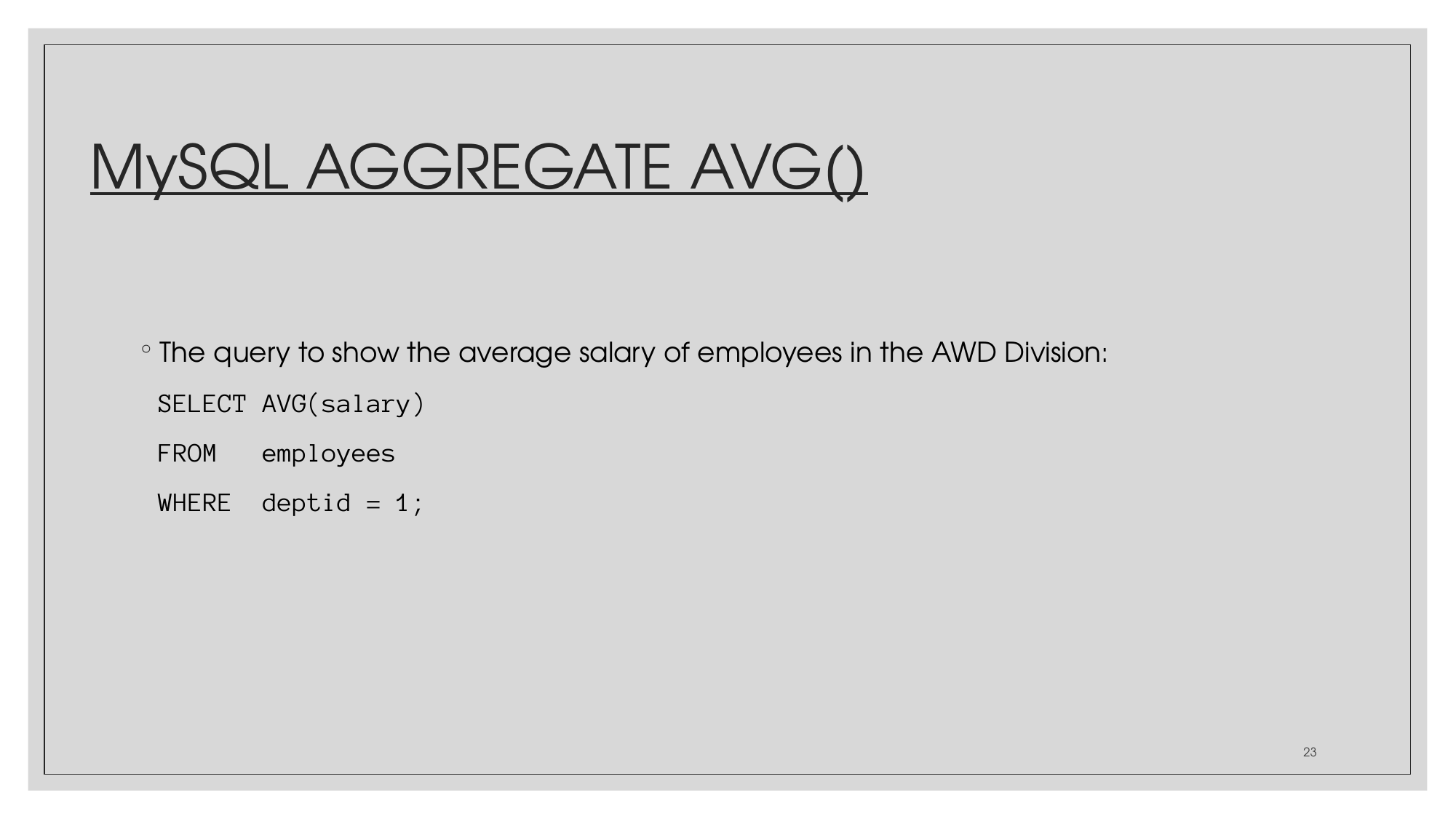

# MySQL AGGREGATE AVG()
The query to show the average salary of employees in the AWD Division:
SELECT AVG(salary)
FROM   employees
WHERE  deptid = 1;

23